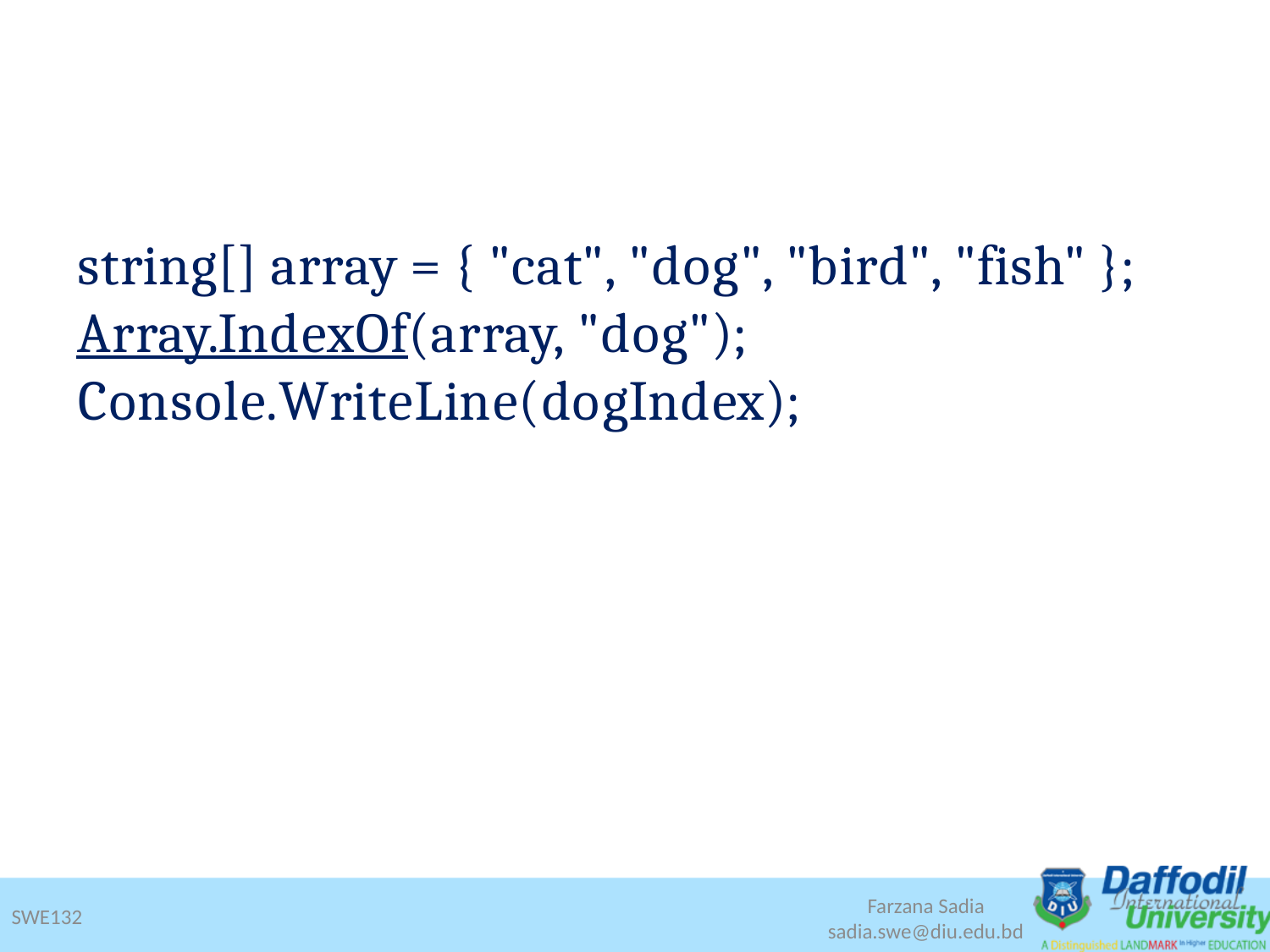

string[] array = { "cat", "dog", "bird", "fish" }; Array.IndexOf(array, "dog"); Console.WriteLine(dogIndex);